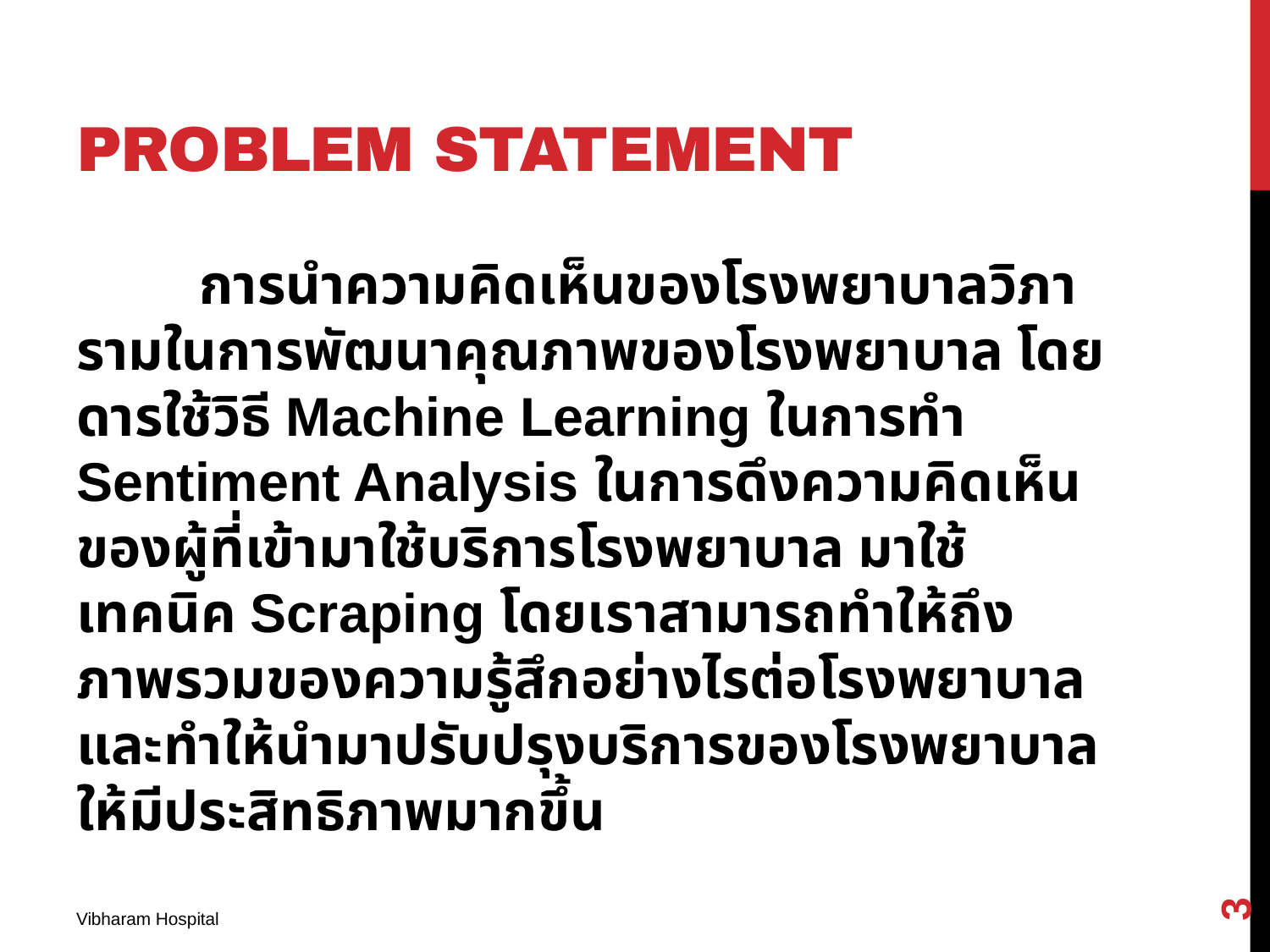

# Problem Statement
	การนำความคิดเห็นของโรงพยาบาลวิภารามในการพัฒนาคุณภาพของโรงพยาบาล โดยดารใช้วิธี Machine Learning ในการทำ Sentiment Analysis ในการดึงความคิดเห็นของผู้ที่เข้ามาใช้บริการโรงพยาบาล มาใช้เทคนิค Scraping โดยเราสามารถทำให้ถึงภาพรวมของความรู้สึกอย่างไรต่อโรงพยาบาล และทำให้นำมาปรับปรุงบริการของโรงพยาบาลให้มีประสิทธิภาพมากขึ้น
3
Vibharam Hospital